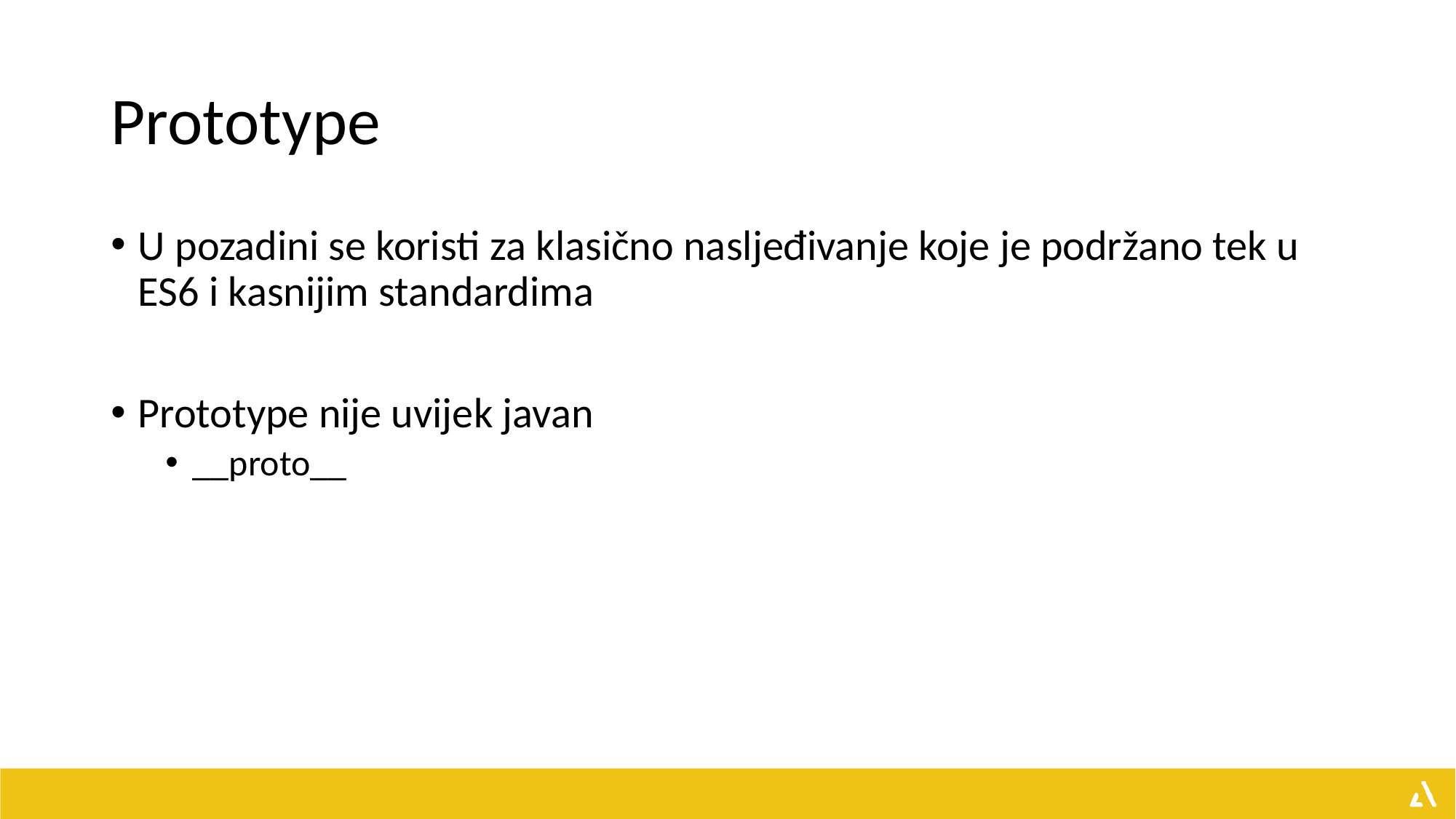

# Prototype
U pozadini se koristi za klasično nasljeđivanje koje je podržano tek u ES6 i kasnijim standardima

Prototype nije uvijek javan
__proto__